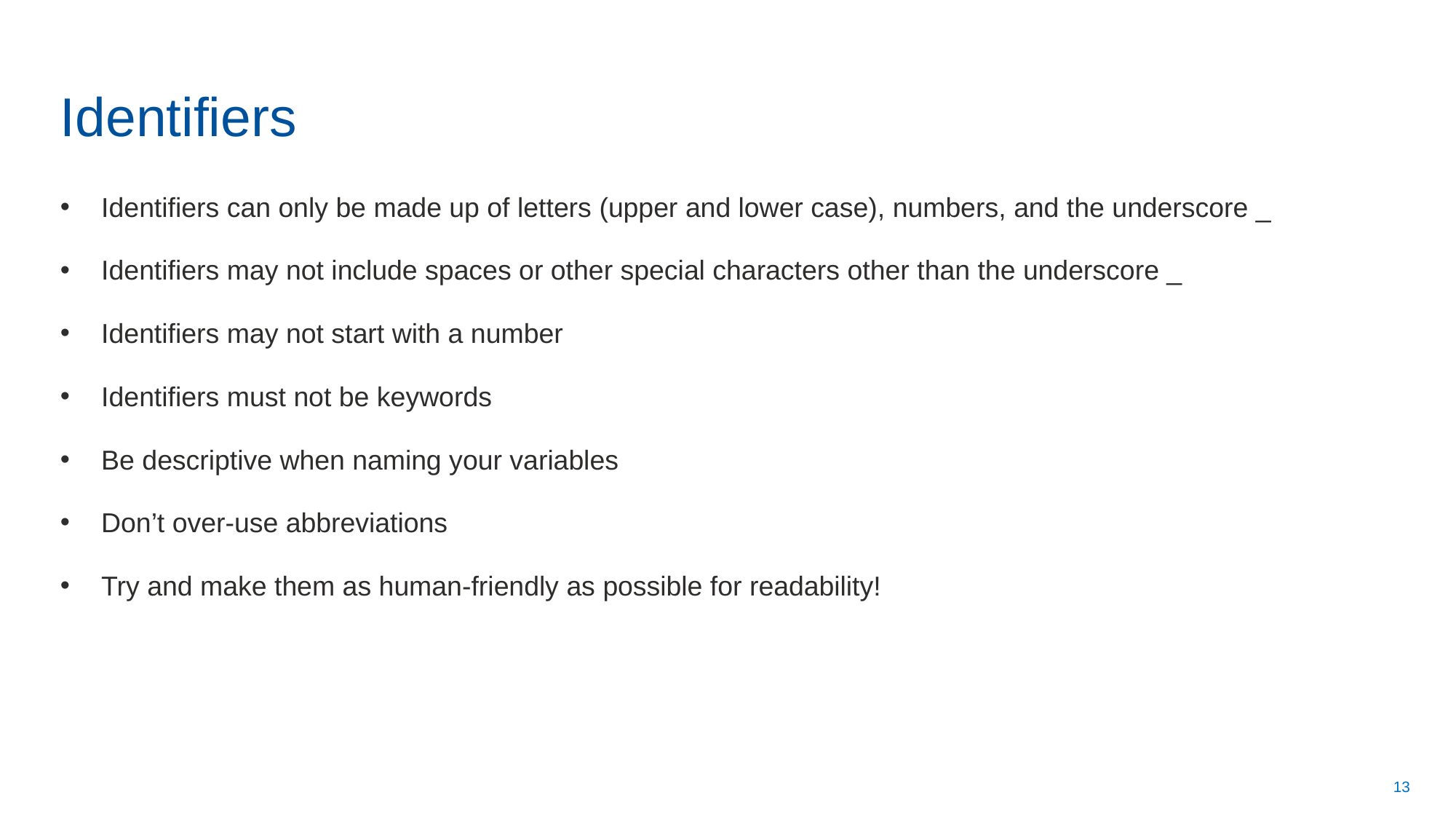

# Identifiers
Identifiers can only be made up of letters (upper and lower case), numbers, and the underscore _
Identifiers may not include spaces or other special characters other than the underscore _
Identifiers may not start with a number
Identifiers must not be keywords
Be descriptive when naming your variables
Don’t over-use abbreviations
Try and make them as human-friendly as possible for readability!